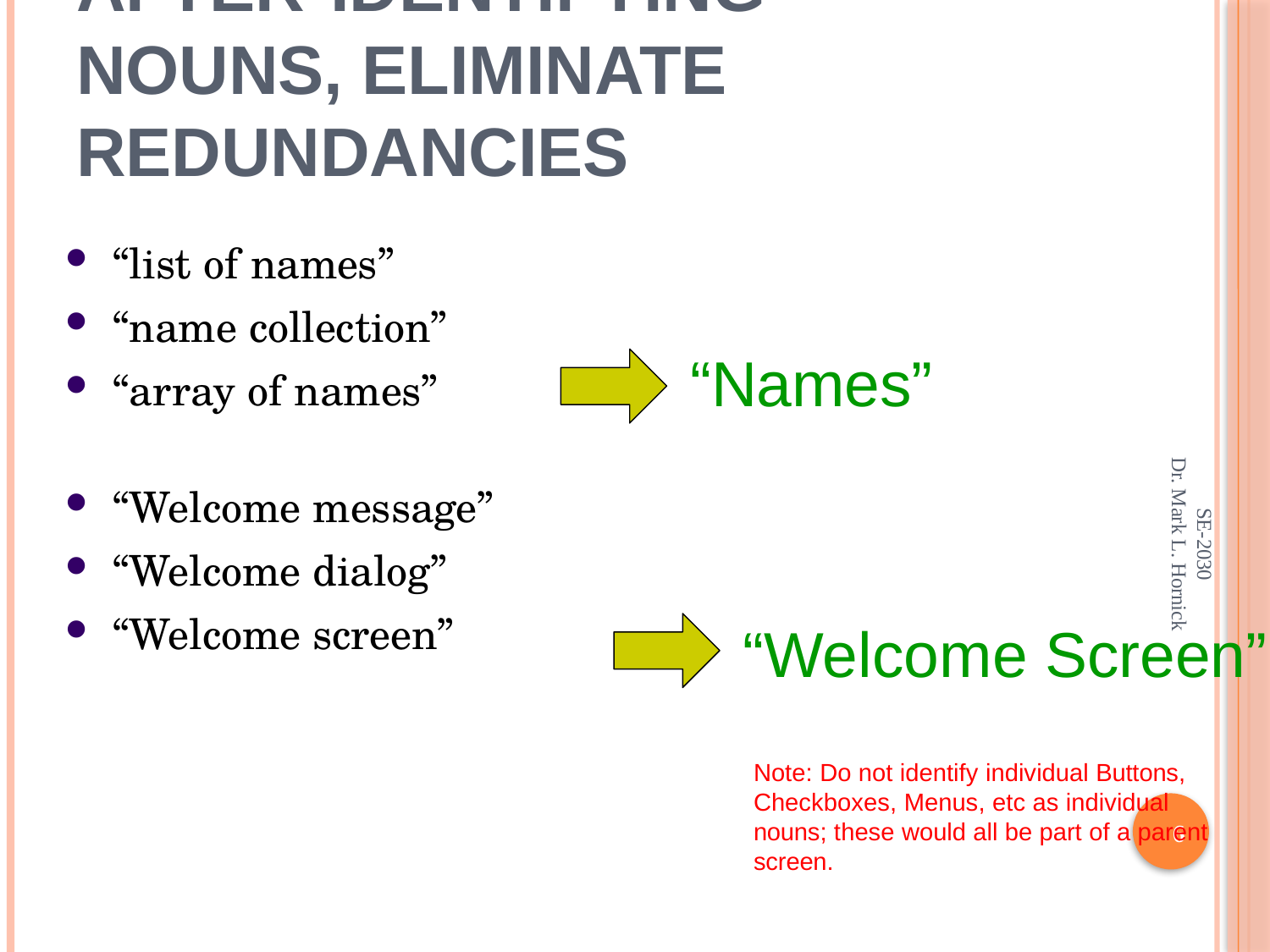

# After	identifying nouns, eliminate redundancies
“list of names”
“name collection”
“array of names”

“Welcome message”
“Welcome dialog”
“Welcome screen”
“Names”

“Welcome Screen”

SE-2030
Dr. Mark L. Hornick

Note: Do not identify individual Buttons, Checkboxes, Menus, etc as individual nouns; these would all be part of a parent screen.
6